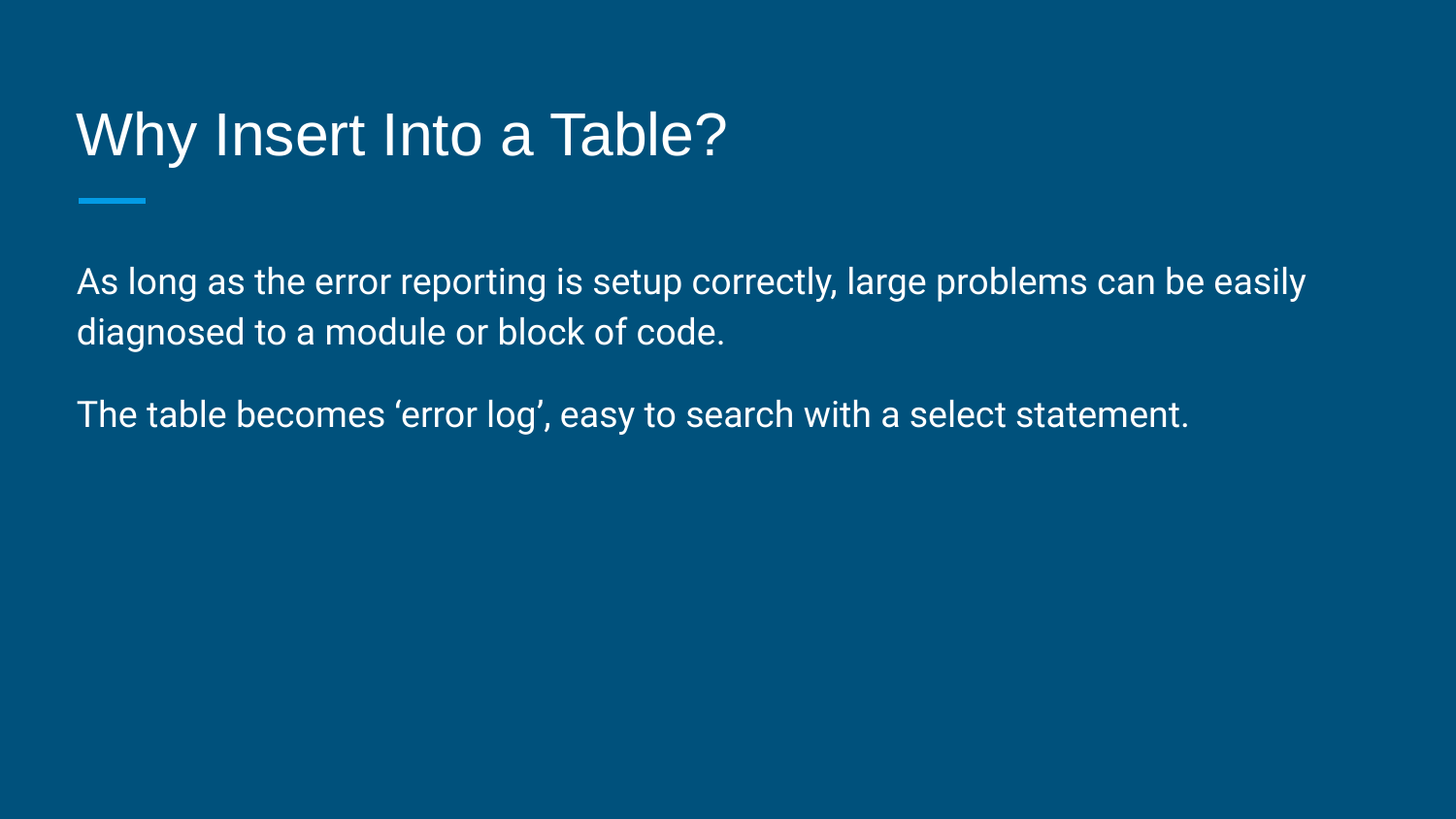

# Why Insert Into a Table?
As long as the error reporting is setup correctly, large problems can be easily diagnosed to a module or block of code.
The table becomes ‘error log’, easy to search with a select statement.